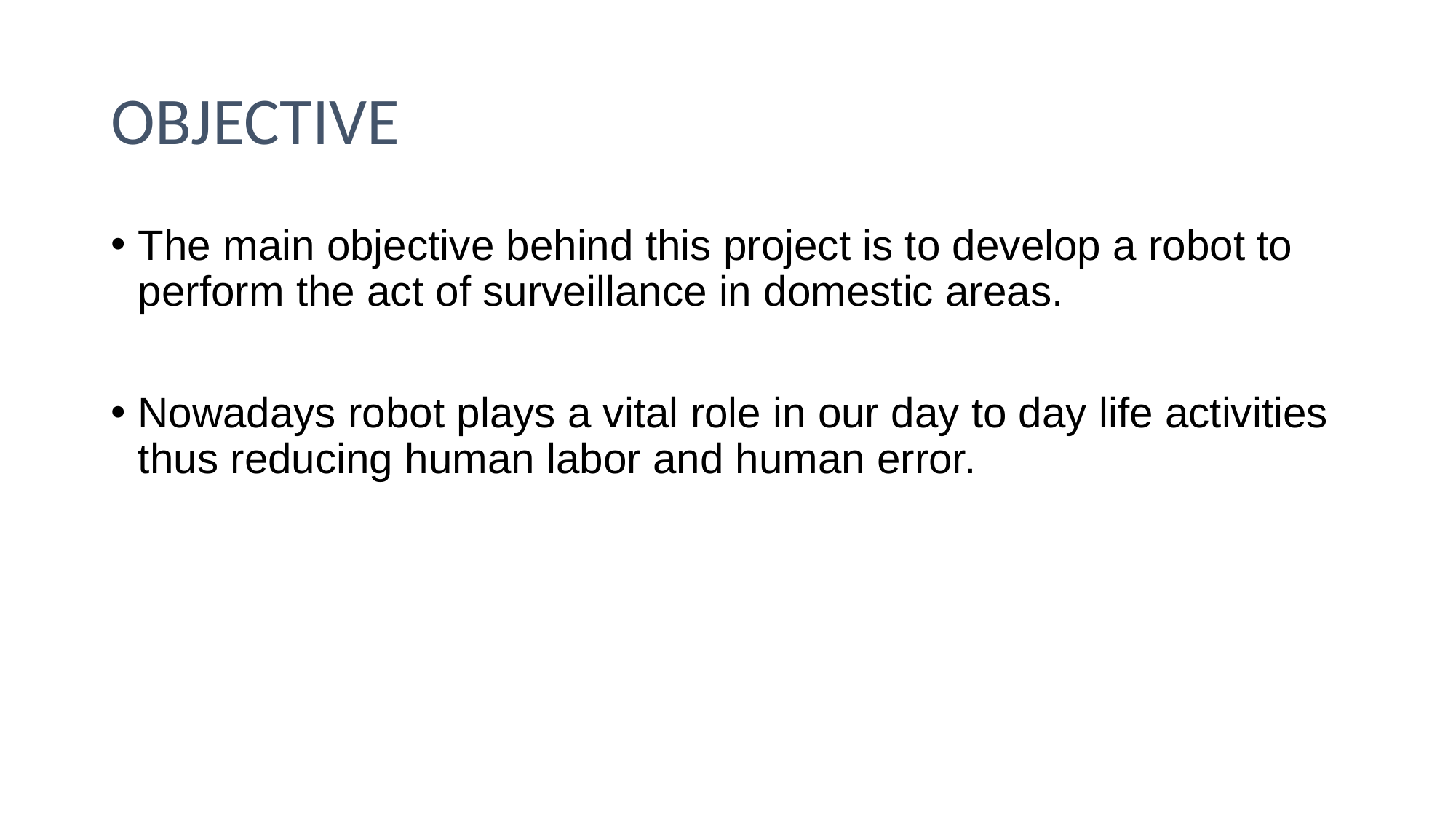

# OBJECTIVE
The main objective behind this project is to develop a robot to perform the act of surveillance in domestic areas.

Nowadays robot plays a vital role in our day to day life activities thus reducing human labor and human error.